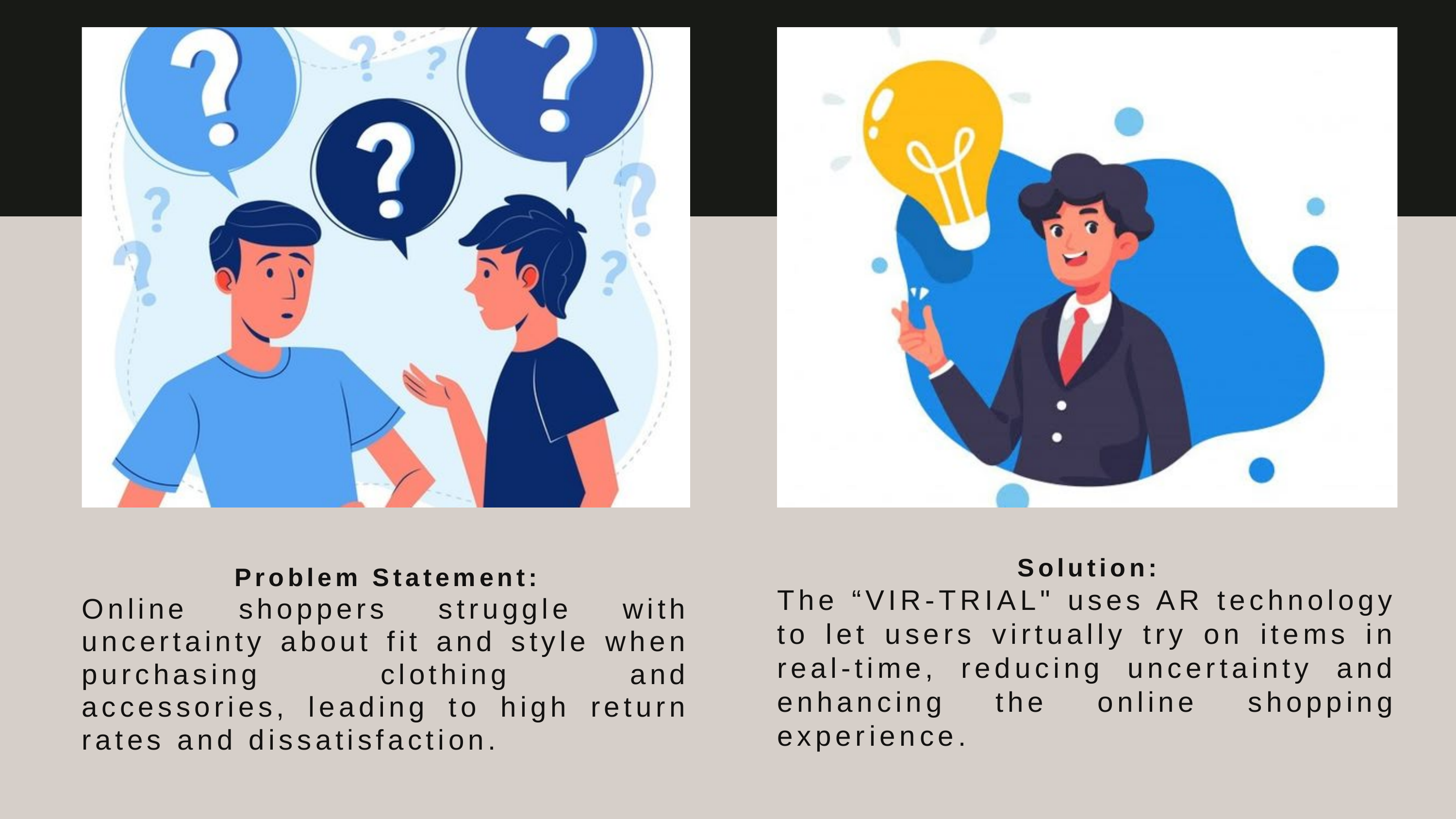

Solution:
The “VIR-TRIAL" uses AR technology to let users virtually try on items in real-time, reducing uncertainty and enhancing the online shopping experience.

Problem Statement:
Online shoppers struggle with uncertainty about fit and style when purchasing clothing and accessories, leading to high return rates and dissatisfaction.